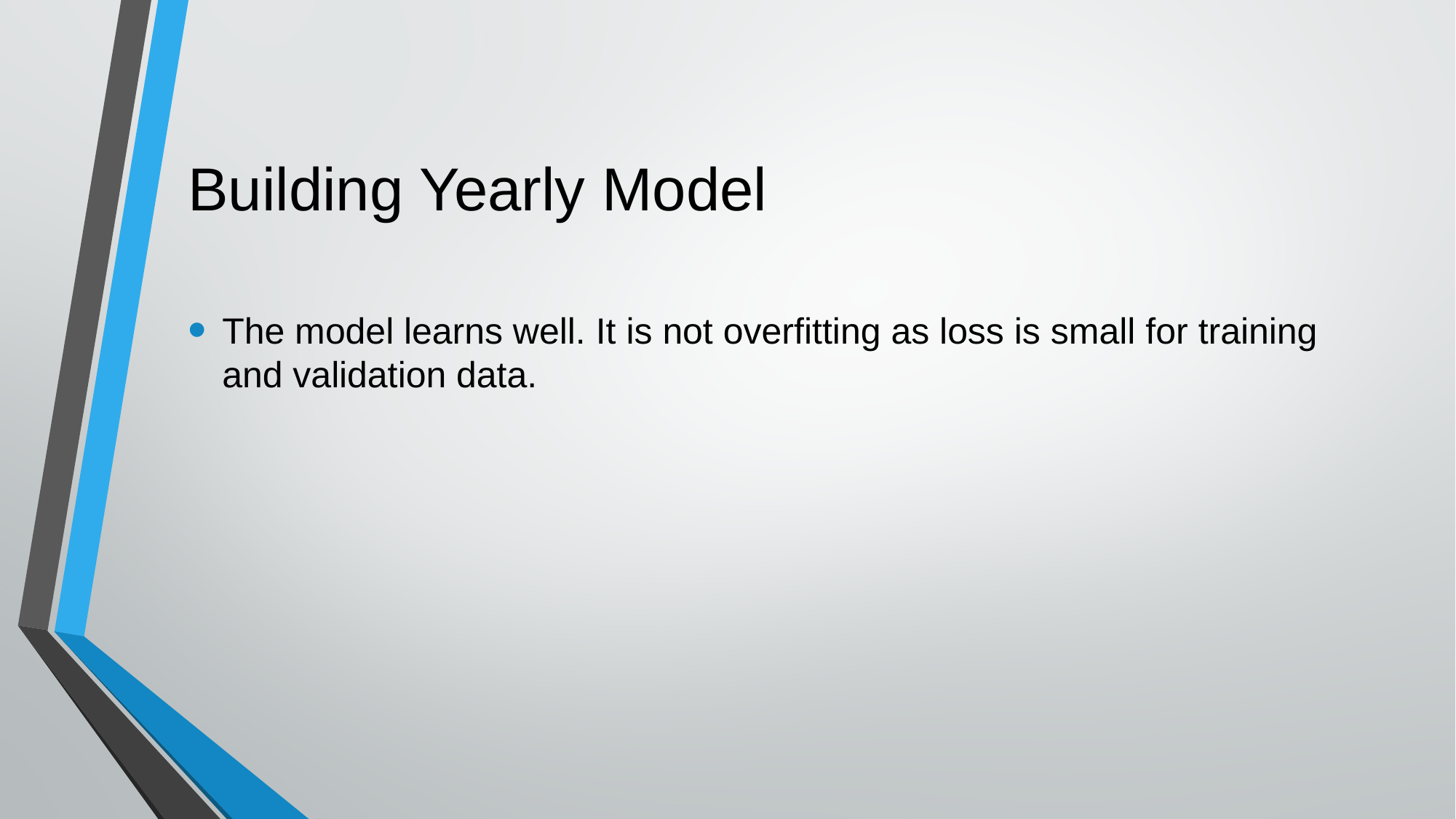

# Building Yearly Model

The model learns well. It is not overfitting as loss is small for training and validation data.